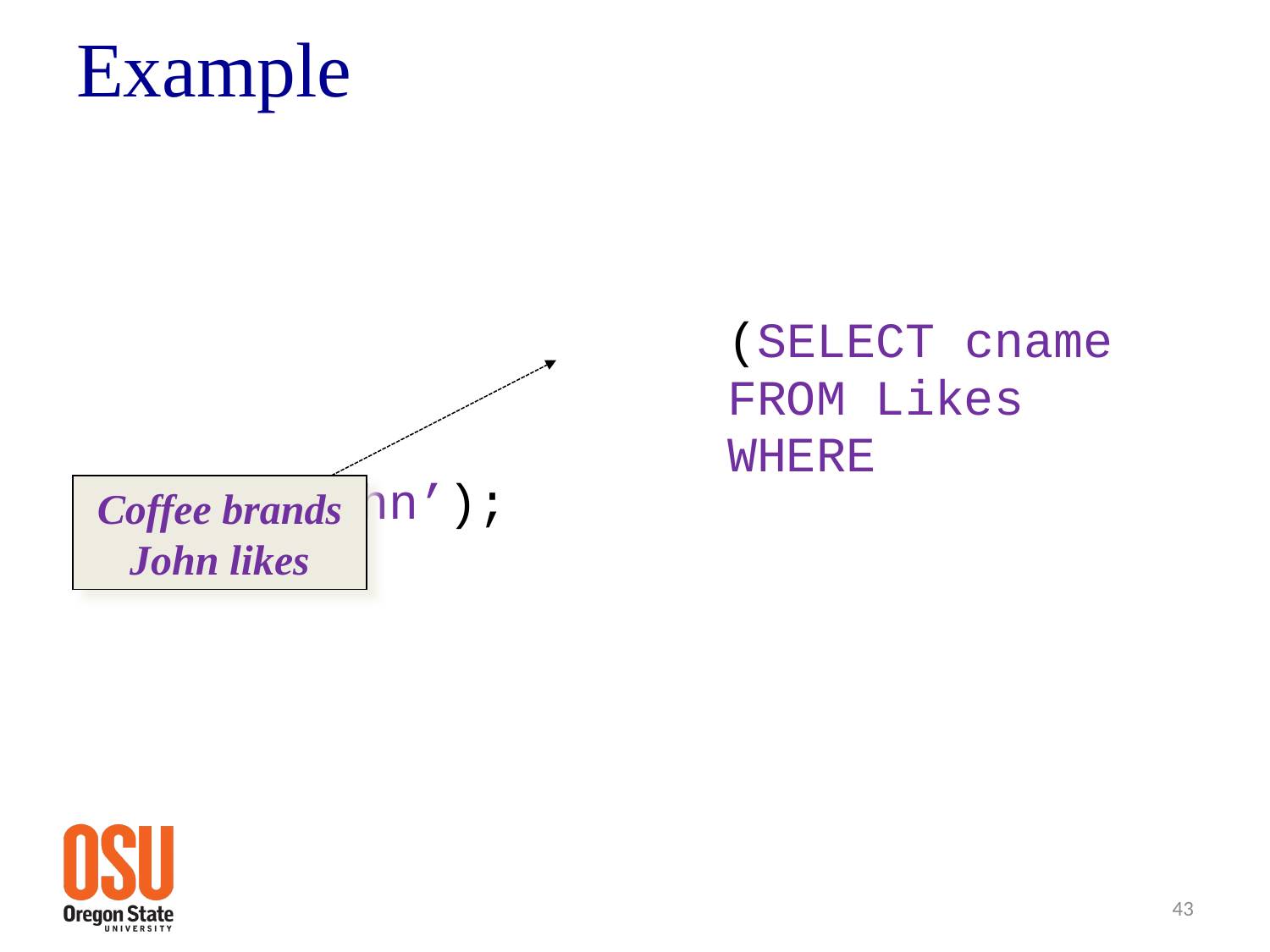

# Example

            			(SELECT cname
             			FROM Likes
             			WHERE dname=‘John’);

Coffee brands
John likes
43